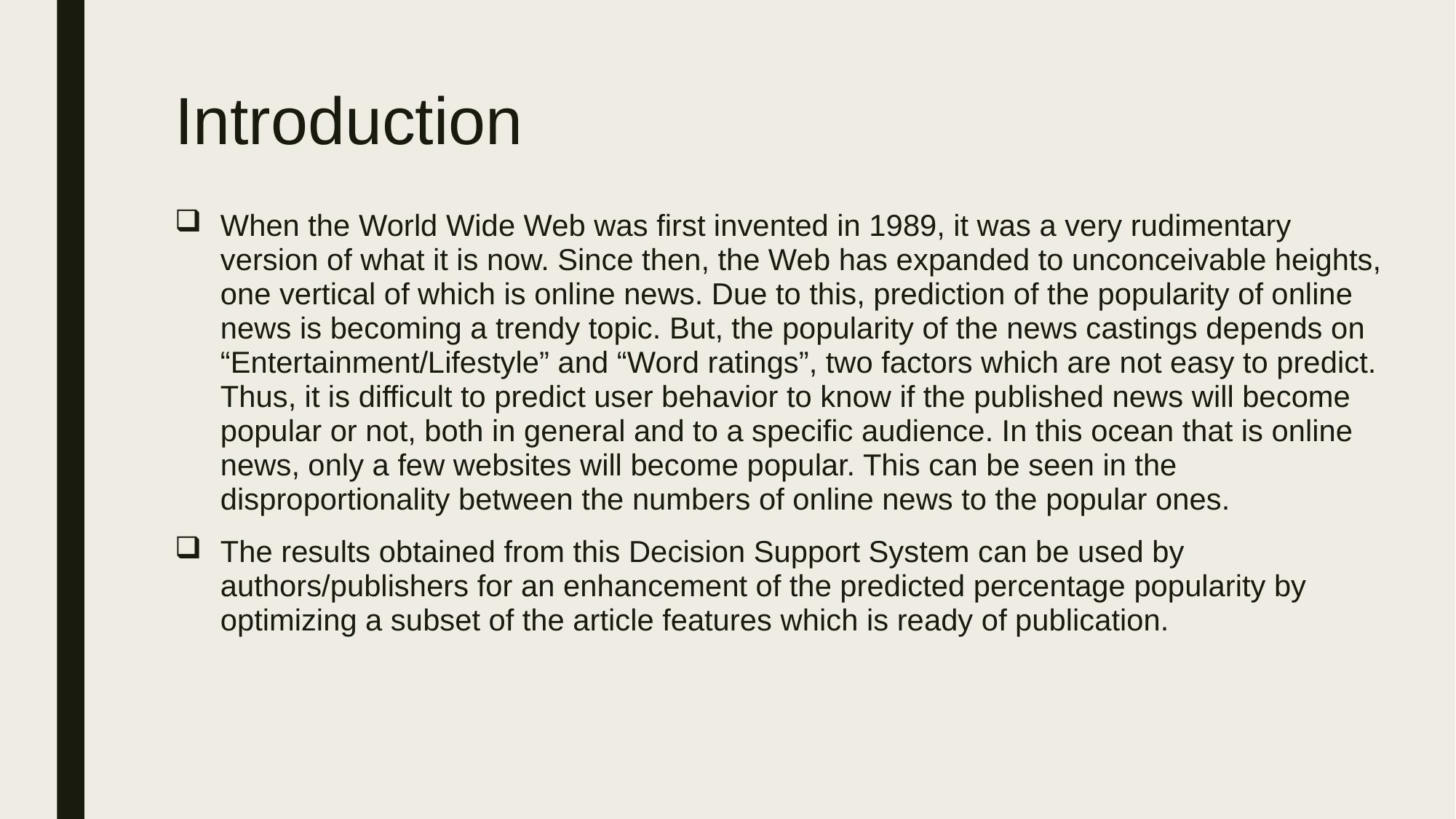

# Introduction
When the World Wide Web was first invented in 1989, it was a very rudimentary version of what it is now. Since then, the Web has expanded to unconceivable heights, one vertical of which is online news. Due to this, prediction of the popularity of online news is becoming a trendy topic. But, the popularity of the news castings depends on “Entertainment/Lifestyle” and “Word ratings”, two factors which are not easy to predict. Thus, it is difficult to predict user behavior to know if the published news will become popular or not, both in general and to a specific audience. In this ocean that is online news, only a few websites will become popular. This can be seen in the disproportionality between the numbers of online news to the popular ones.
The results obtained from this Decision Support System can be used by authors/publishers for an enhancement of the predicted percentage popularity by optimizing a subset of the article features which is ready of publication.